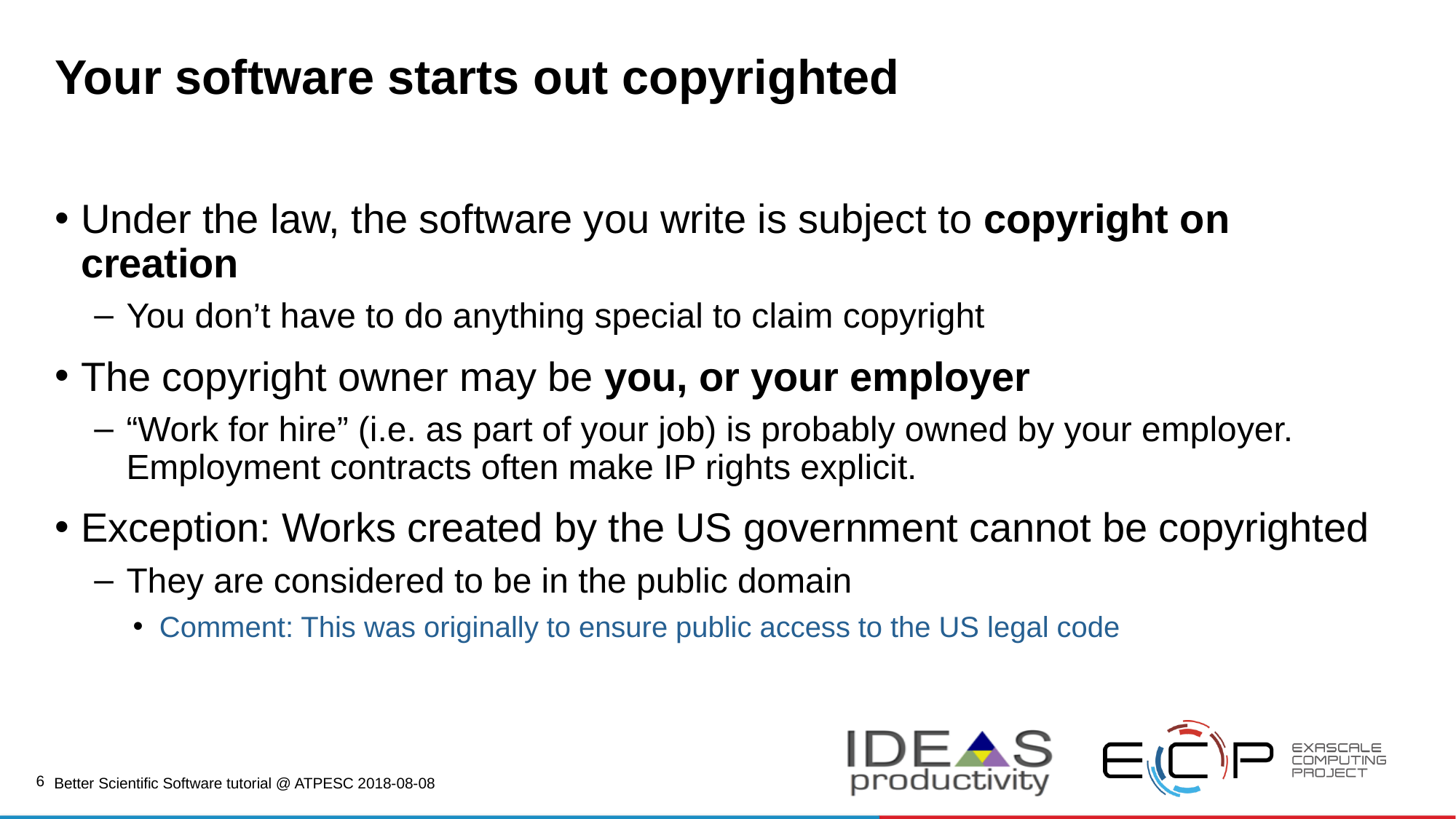

# Your software starts out copyrighted
Under the law, the software you write is subject to copyright on creation
You don’t have to do anything special to claim copyright
The copyright owner may be you, or your employer
“Work for hire” (i.e. as part of your job) is probably owned by your employer.  Employment contracts often make IP rights explicit.
Exception: Works created by the US government cannot be copyrighted
They are considered to be in the public domain
Comment: This was originally to ensure public access to the US legal code